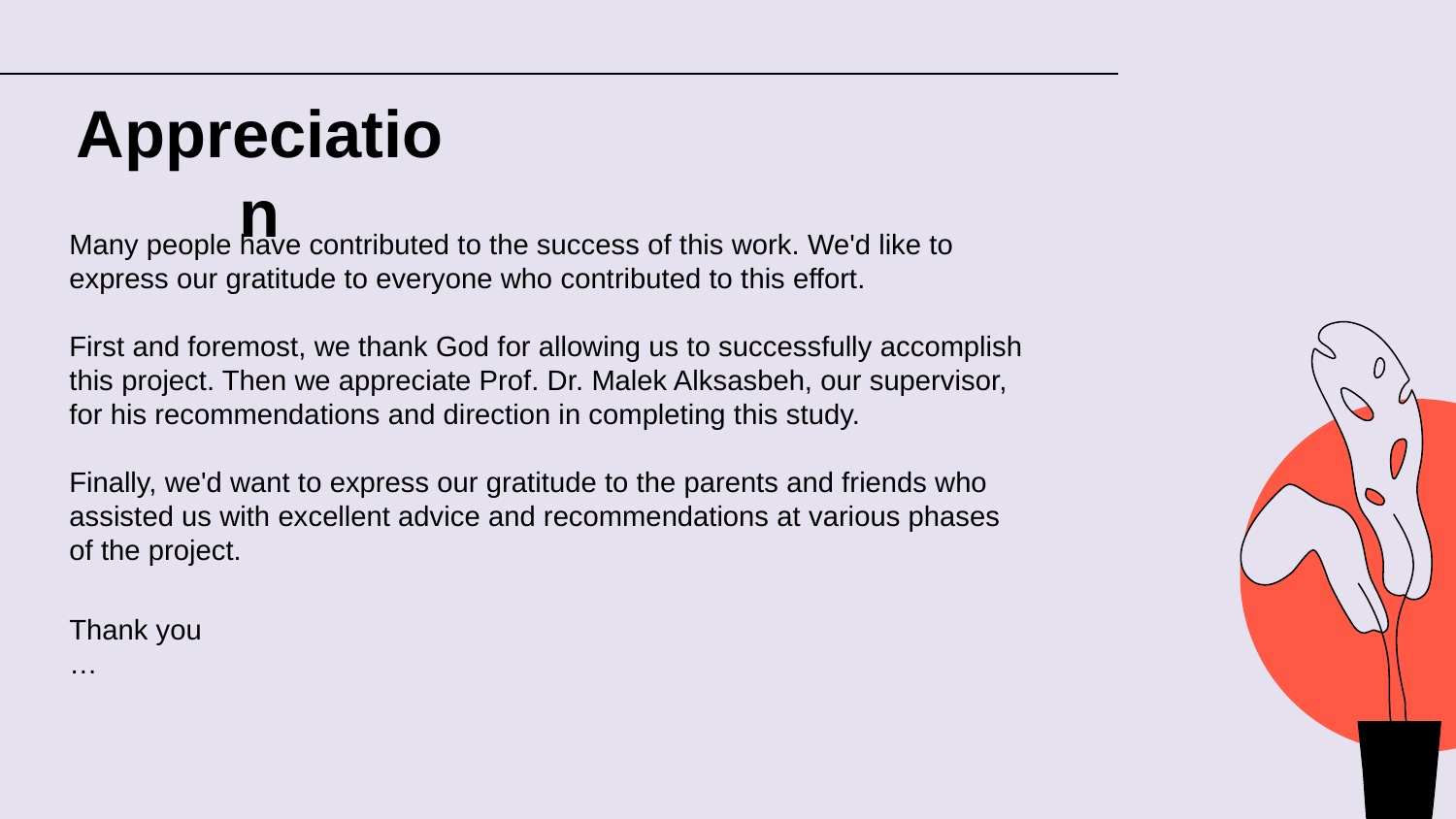

# Appreciation
Many people have contributed to the success of this work. We'd like to express our gratitude to everyone who contributed to this effort.

First and foremost, we thank God for allowing us to successfully accomplish this project. Then we appreciate Prof. Dr. Malek Alksasbeh, our supervisor, for his recommendations and direction in completing this study.

Finally, we'd want to express our gratitude to the parents and friends who assisted us with excellent advice and recommendations at various phases of the project.
Thank you …